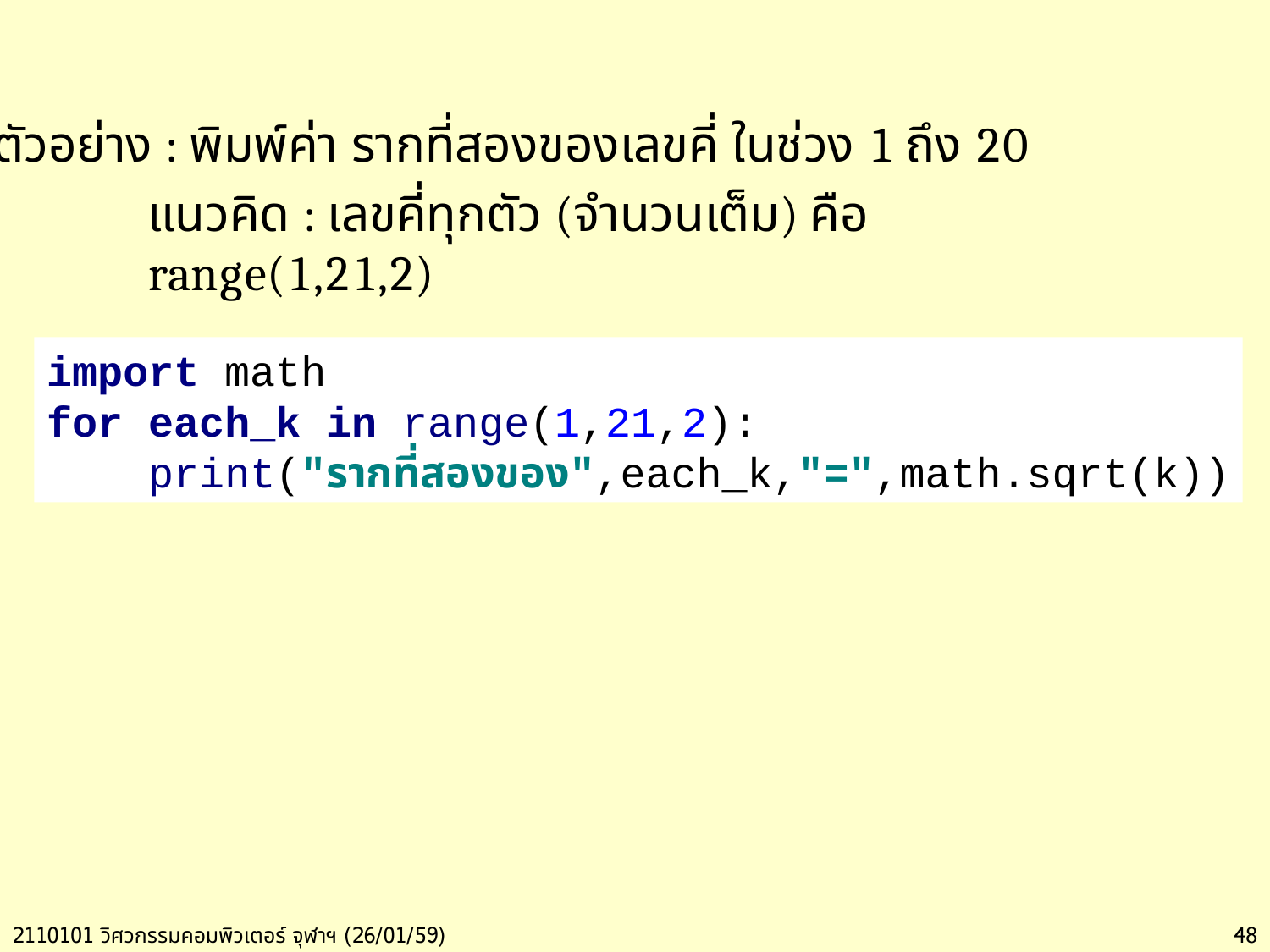

ตัวอย่าง : พิมพ์ค่า รากที่สองของเลขคี่ ในช่วง 1 ถึง 20
แนวคิด : เลขคี่ทุกตัว (จำนวนเต็ม) คือ range(1,21,2)
import math
for each_k in range(1,21,2):
    print("รากที่สองของ",each_k,"=",math.sqrt(k))